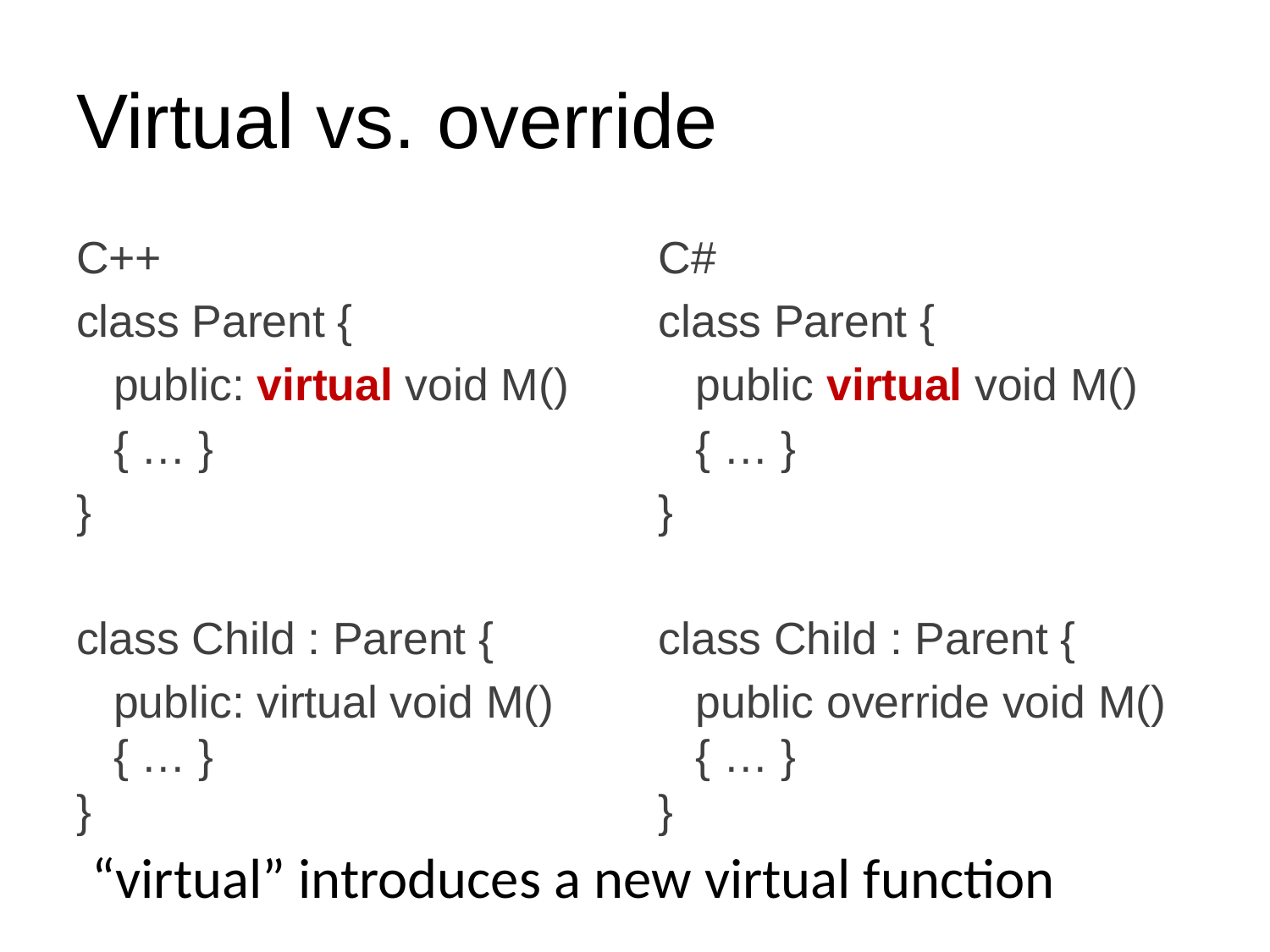

# Virtual vs. override
C++
class Parent {
   public: virtual void M()
   { … }
}

class Child : Parent {
   public: virtual void M()
   { … }
}
C#
class Parent {
   public virtual void M()
   { … }
}

class Child : Parent {
   public override void M()
   { … }
}

“virtual” introduces a new virtual function